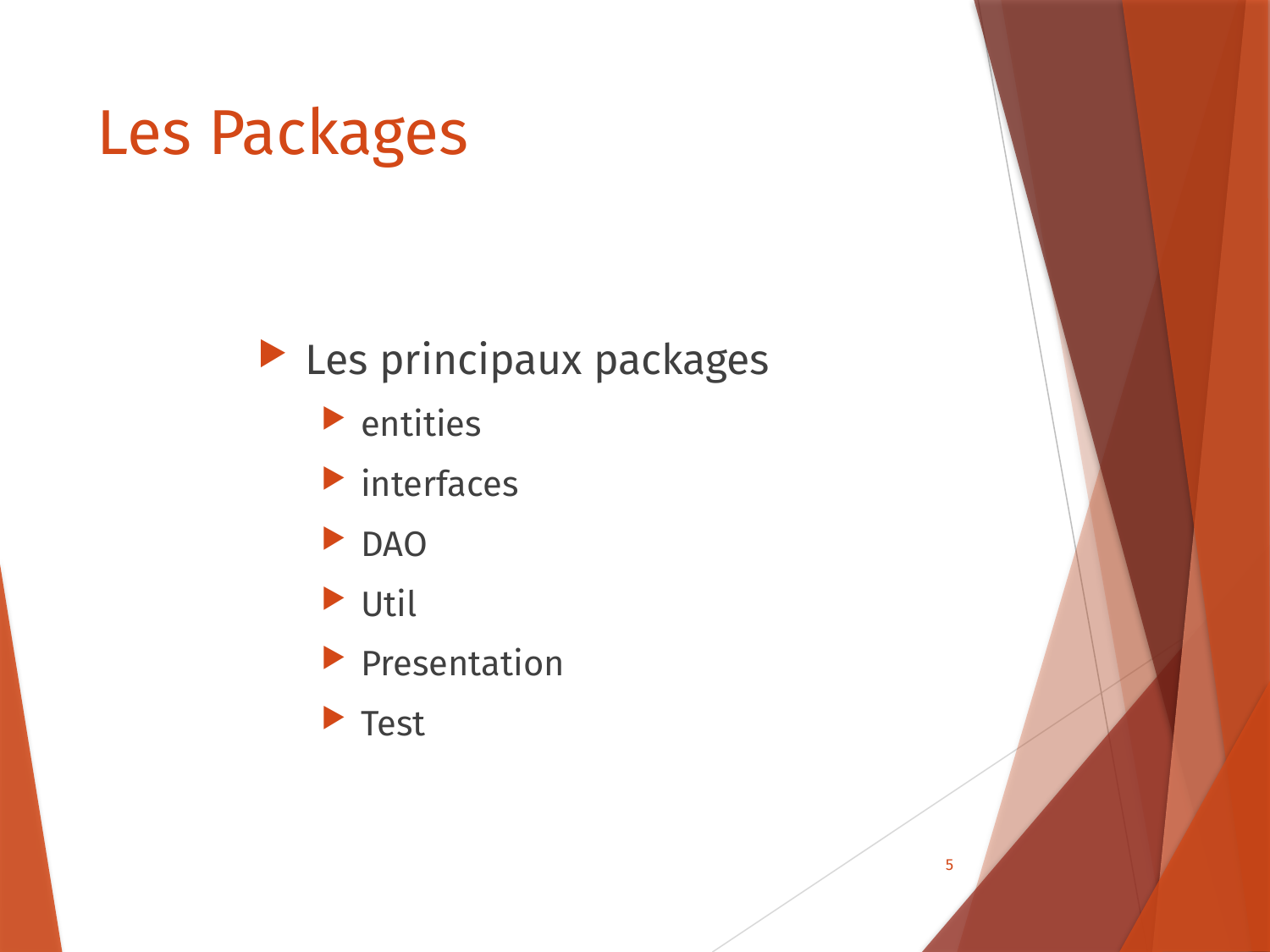

# Les Packages
Les principaux packages
entities
interfaces
DAO
Util
Presentation
Test
5